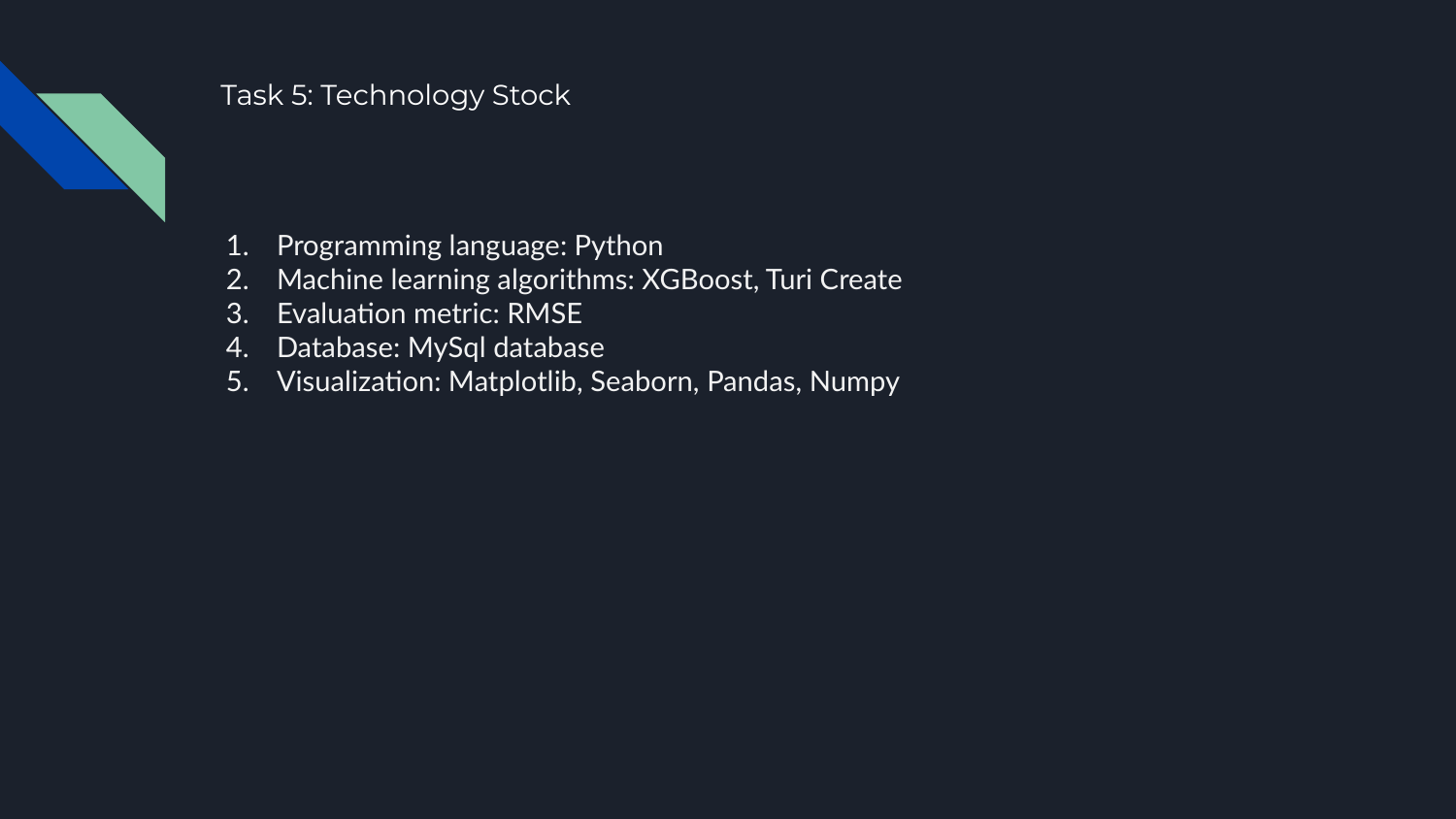

Task 5: Technology Stock
Programming language: Python
Machine learning algorithms: XGBoost, Turi Create
Evaluation metric: RMSE
Database: MySql database
Visualization: Matplotlib, Seaborn, Pandas, Numpy